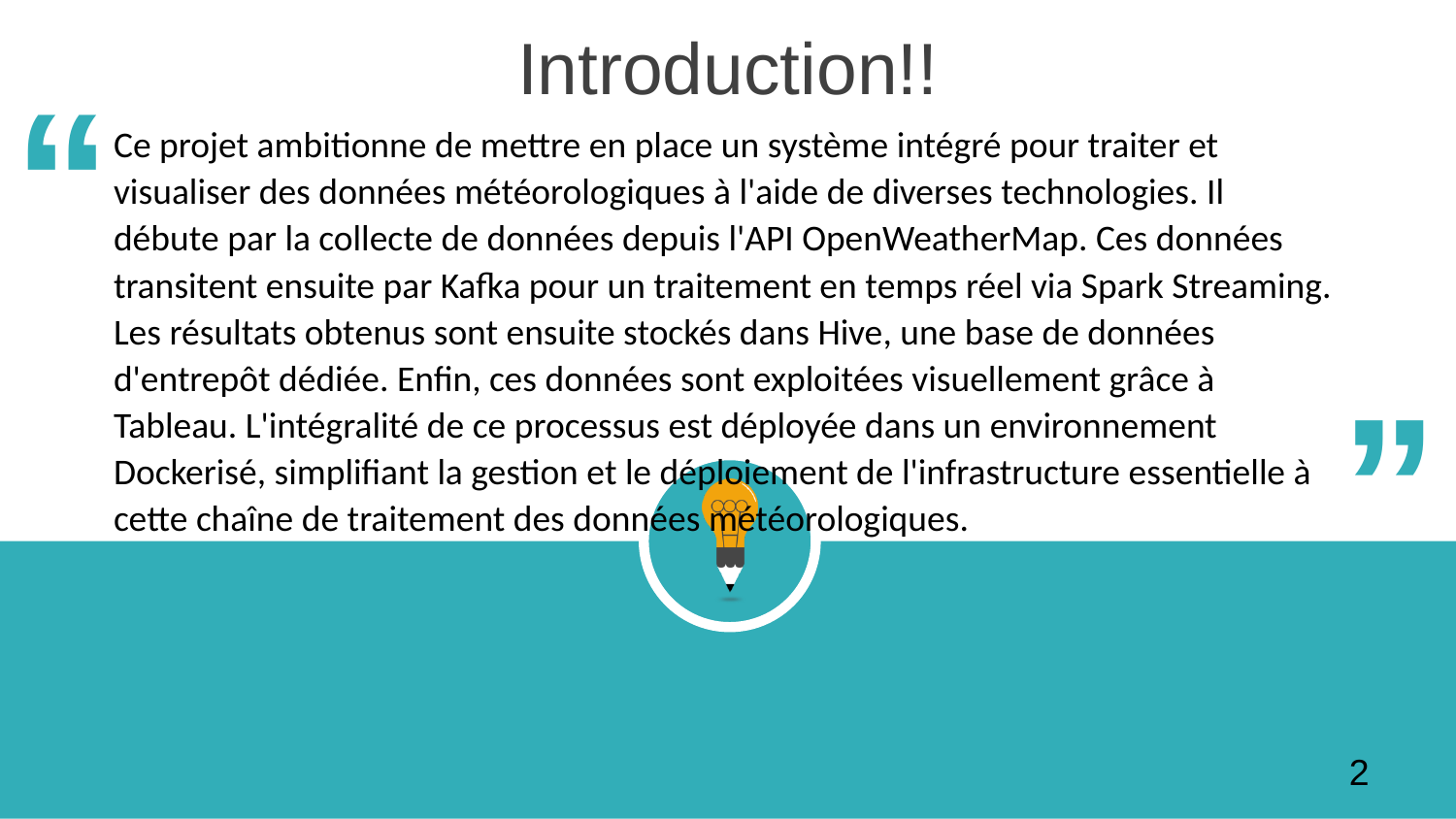

Introduction!!
“
Ce projet ambitionne de mettre en place un système intégré pour traiter et visualiser des données météorologiques à l'aide de diverses technologies. Il débute par la collecte de données depuis l'API OpenWeatherMap. Ces données transitent ensuite par Kafka pour un traitement en temps réel via Spark Streaming. Les résultats obtenus sont ensuite stockés dans Hive, une base de données d'entrepôt dédiée. Enfin, ces données sont exploitées visuellement grâce à Tableau. L'intégralité de ce processus est déployée dans un environnement Dockerisé, simplifiant la gestion et le déploiement de l'infrastructure essentielle à cette chaîne de traitement des données météorologiques.
“
2